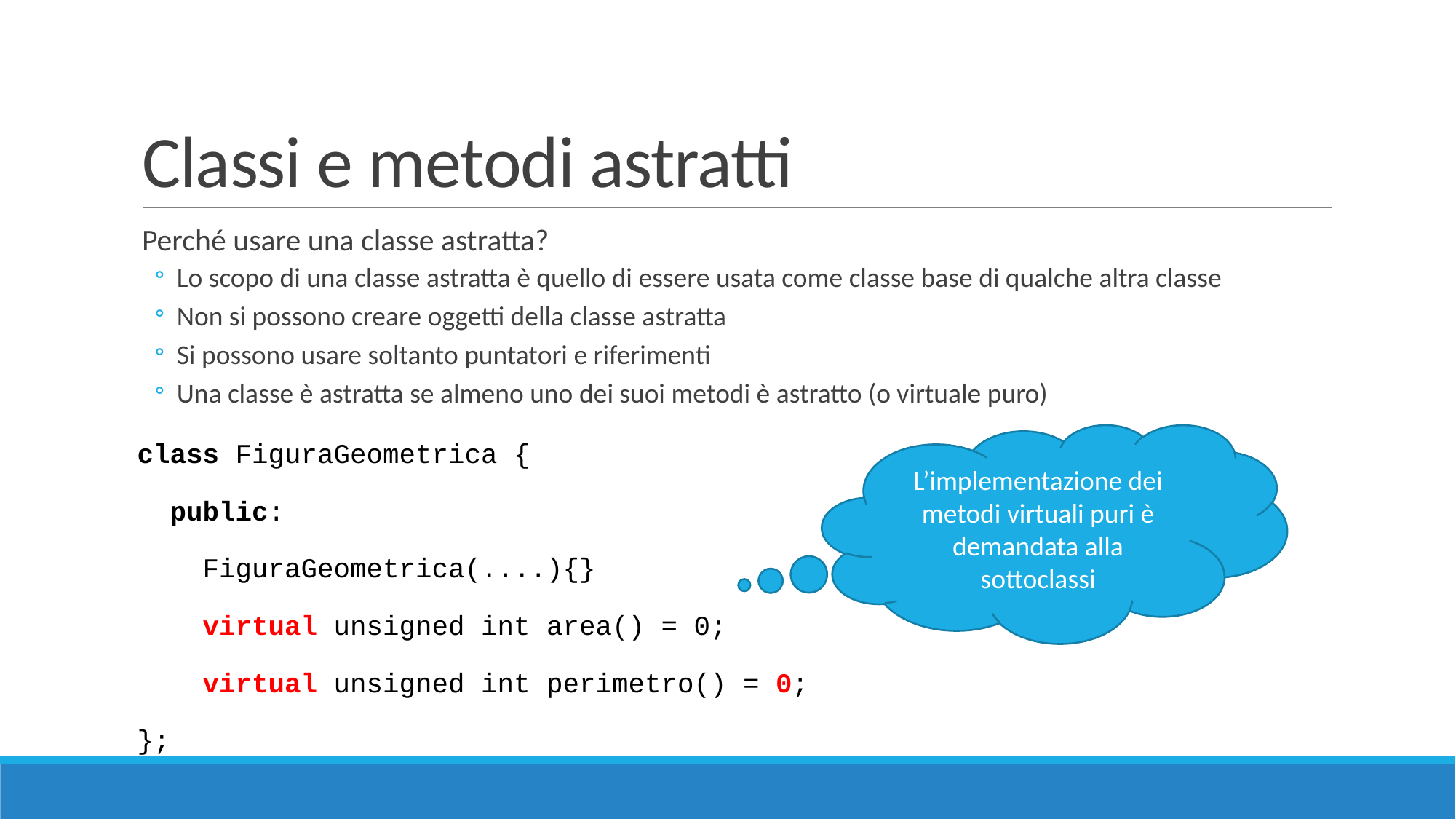

# Classi e metodi astratti
Perché usare una classe astratta?
Lo scopo di una classe astratta è quello di essere usata come classe base di qualche altra classe
Non si possono creare oggetti della classe astratta
Si possono usare soltanto puntatori e riferimenti
Una classe è astratta se almeno uno dei suoi metodi è astratto (o virtuale puro)
class FiguraGeometrica {
  public:
    FiguraGeometrica(....){}
    virtual unsigned int area() = 0;
    virtual unsigned int perimetro() = 0;
};
L’implementazione dei metodi virtuali puri è demandata alla sottoclassi